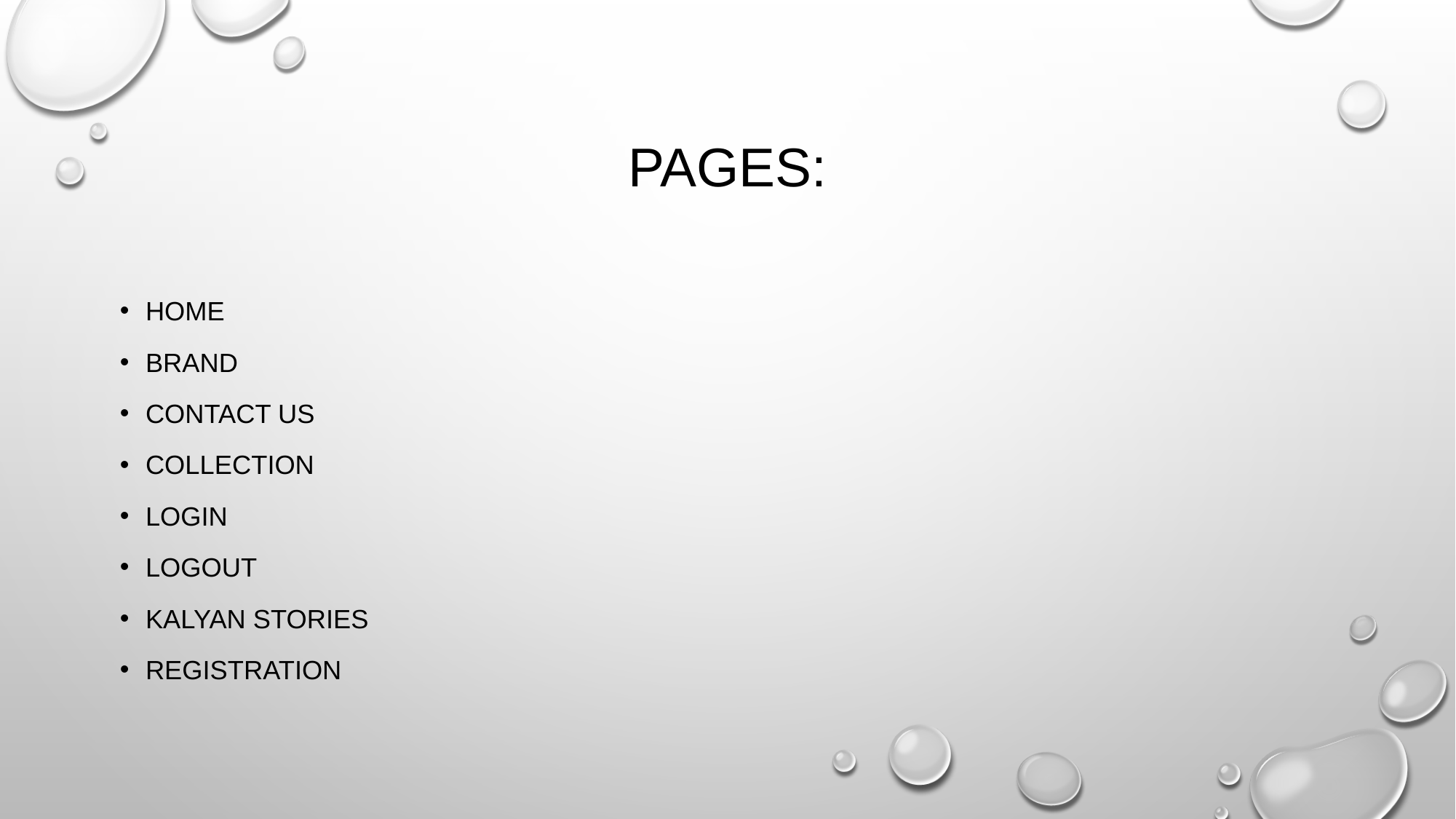

# Pages:
Home
Brand
Contact us
Collection
Login
Logout
Kalyan stories
registration